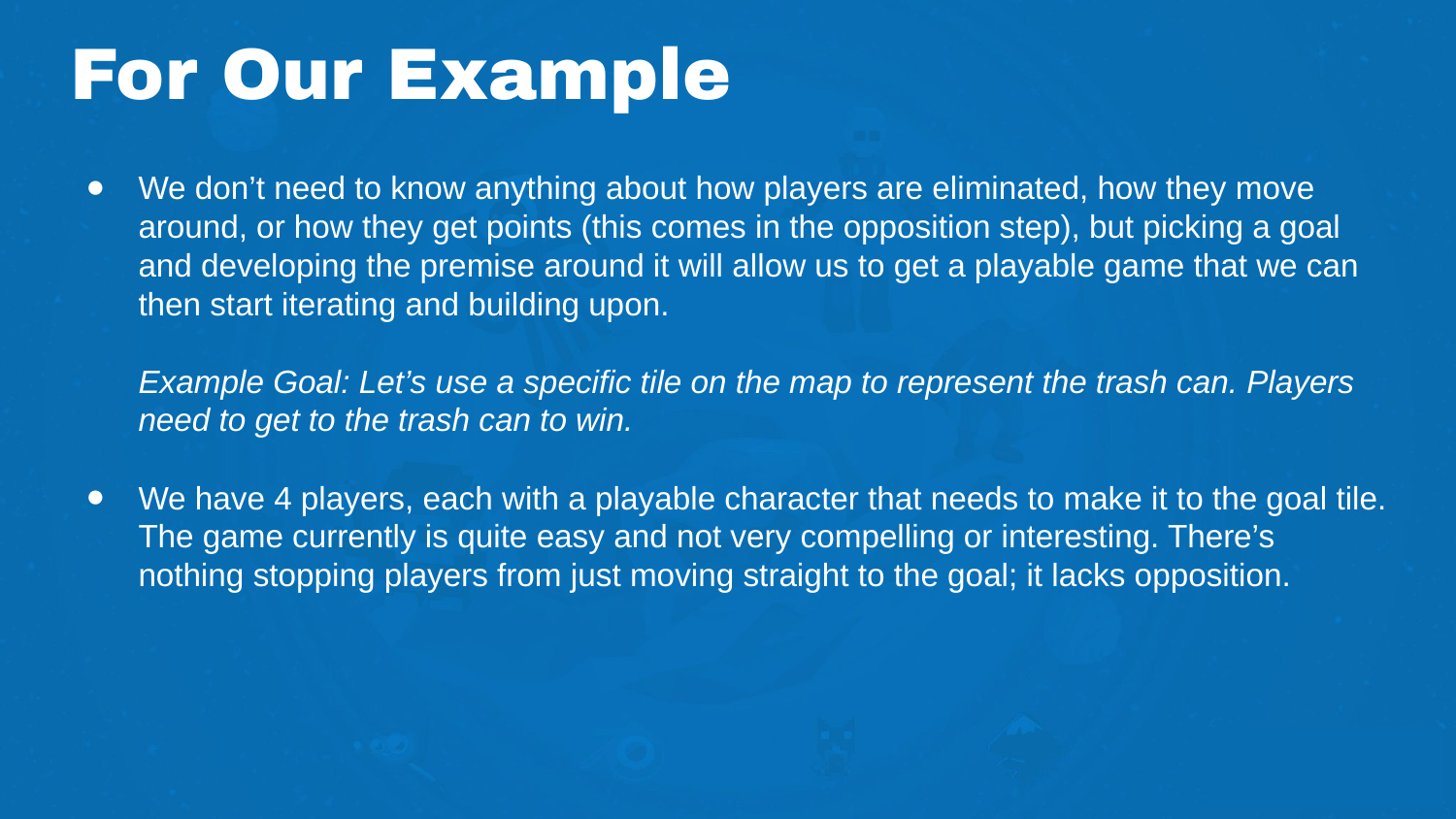

# For Our Example
We don’t need to know anything about how players are eliminated, how they move around, or how they get points (this comes in the opposition step), but picking a goal and developing the premise around it will allow us to get a playable game that we can then start iterating and building upon.

Example Goal: Let’s use a specific tile on the map to represent the trash can. Players need to get to the trash can to win.

We have 4 players, each with a playable character that needs to make it to the goal tile. The game currently is quite easy and not very compelling or interesting. There’s nothing stopping players from just moving straight to the goal; it lacks opposition.